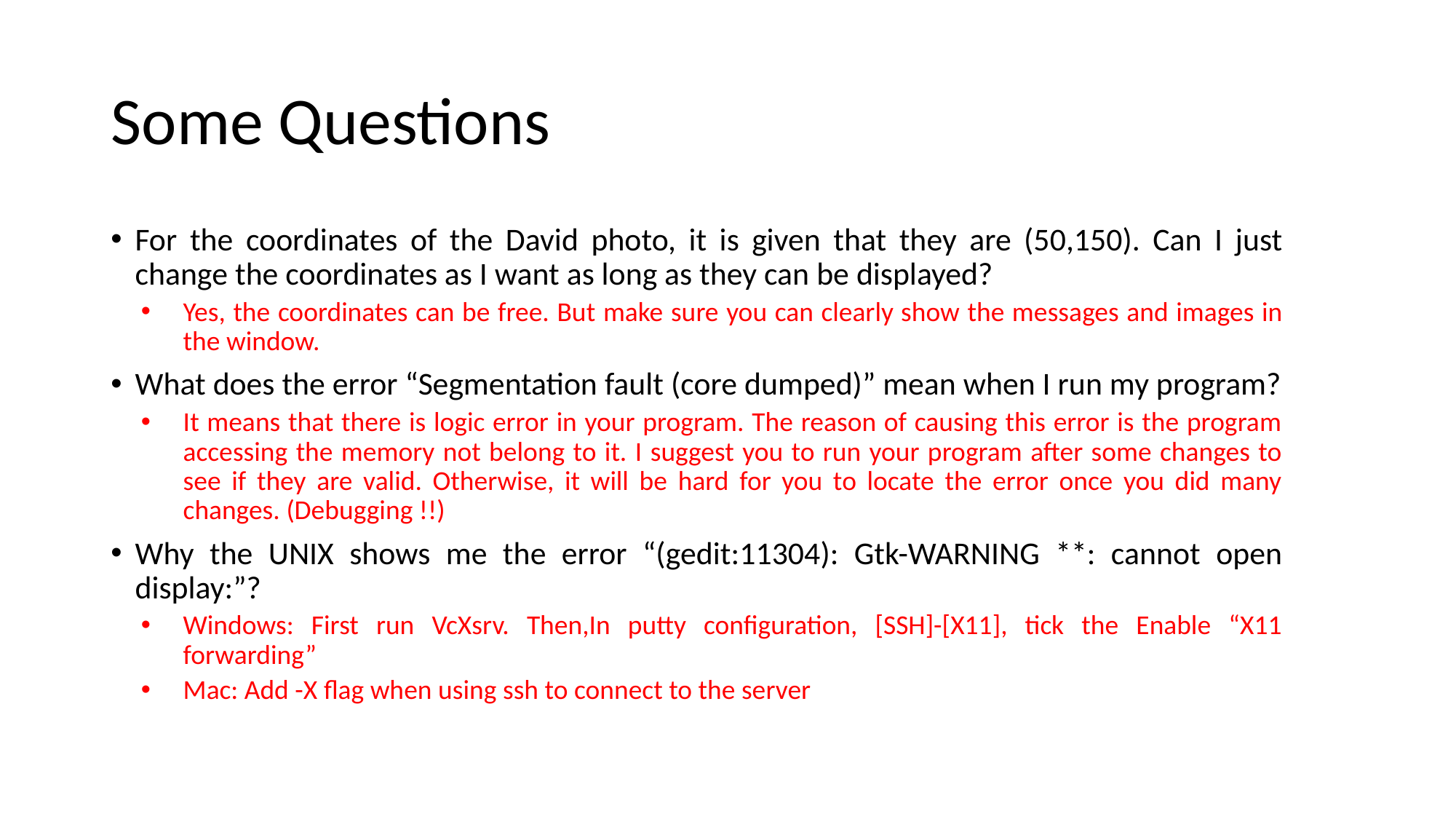

# Some Questions
For the coordinates of the David photo, it is given that they are (50,150). Can I just change the coordinates as I want as long as they can be displayed?
Yes, the coordinates can be free. But make sure you can clearly show the messages and images in the window.
What does the error “Segmentation fault (core dumped)” mean when I run my program?
It means that there is logic error in your program. The reason of causing this error is the program accessing the memory not belong to it. I suggest you to run your program after some changes to see if they are valid. Otherwise, it will be hard for you to locate the error once you did many changes. (Debugging !!)
Why the UNIX shows me the error “(gedit:11304): Gtk-WARNING **: cannot open display:”?
Windows: First run VcXsrv. Then,In putty configuration, [SSH]-[X11], tick the Enable “X11 forwarding”
Mac: Add -X flag when using ssh to connect to the server